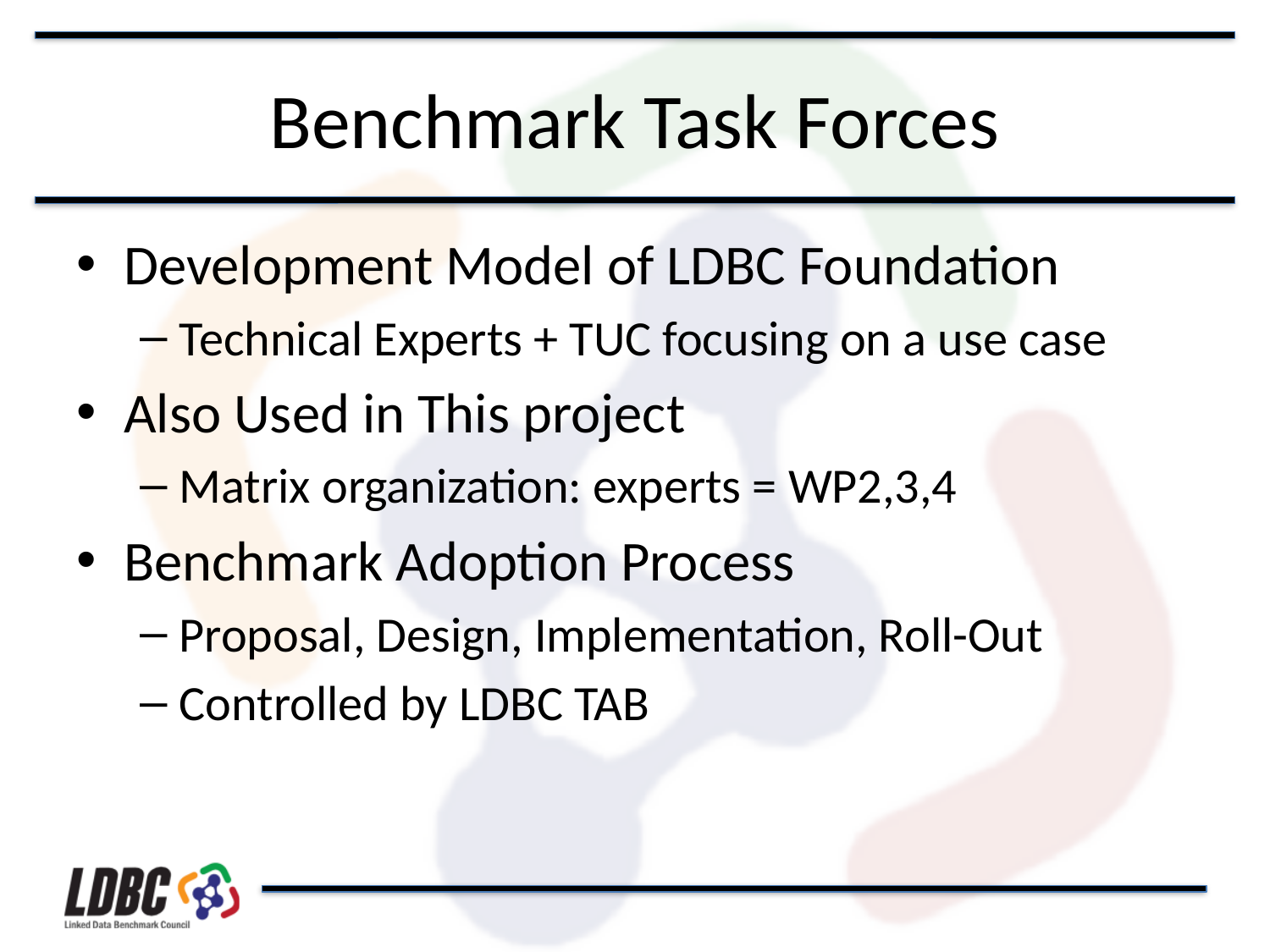

# Benchmark Task Forces
Development Model of LDBC Foundation
Technical Experts + TUC focusing on a use case
Also Used in This project
Matrix organization: experts = WP2,3,4
Benchmark Adoption Process
Proposal, Design, Implementation, Roll-Out
Controlled by LDBC TAB